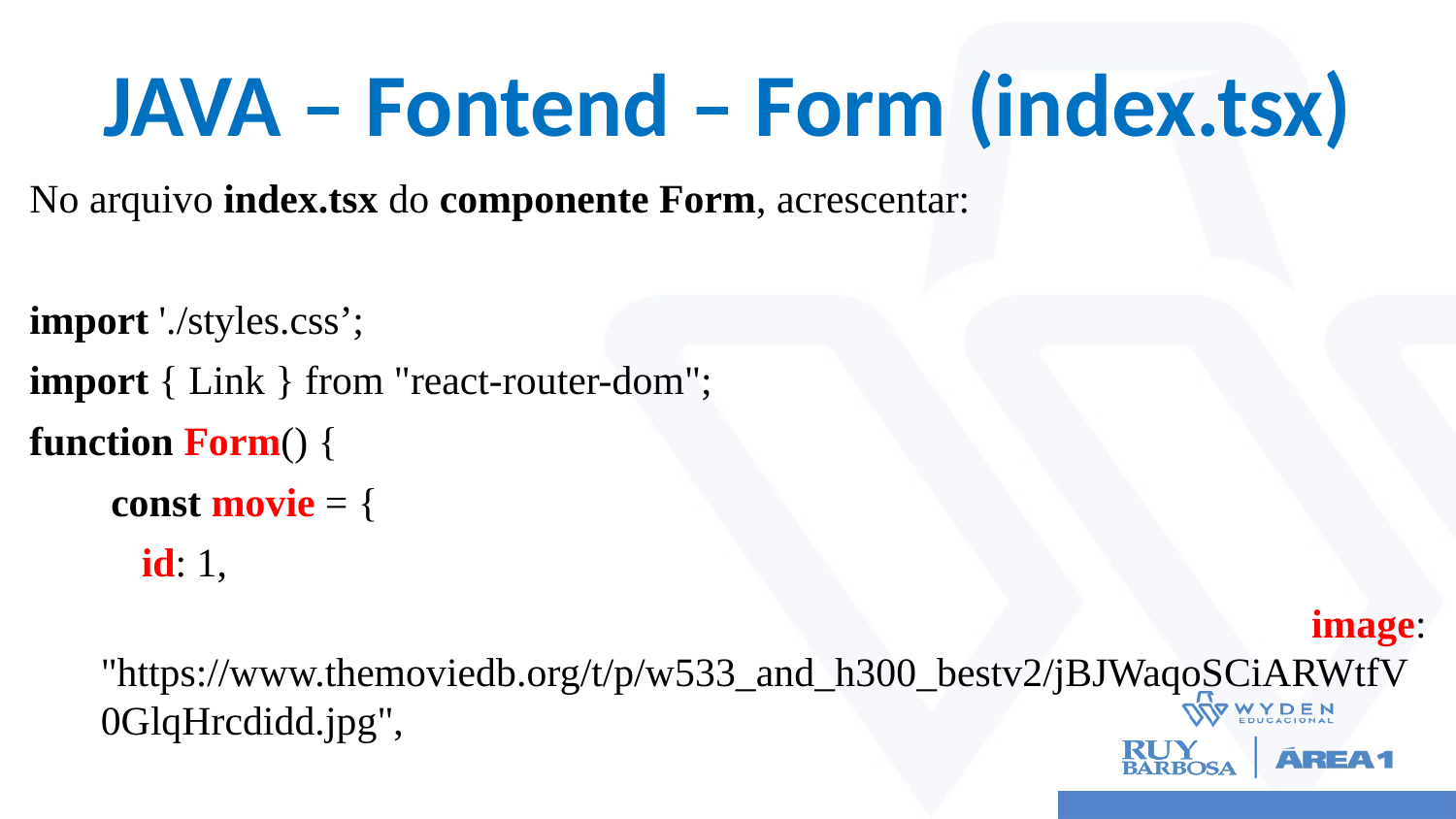

# JAVA – Fontend – Form (index.tsx)
No arquivo index.tsx do componente Form, acrescentar:

import './styles.css’;
import { Link } from "react-router-dom";
function Form() {
 const movie = {
    id: 1,
    image: "https://www.themoviedb.org/t/p/w533_and_h300_bestv2/jBJWaqoSCiARWtfV0GlqHrcdidd.jpg",